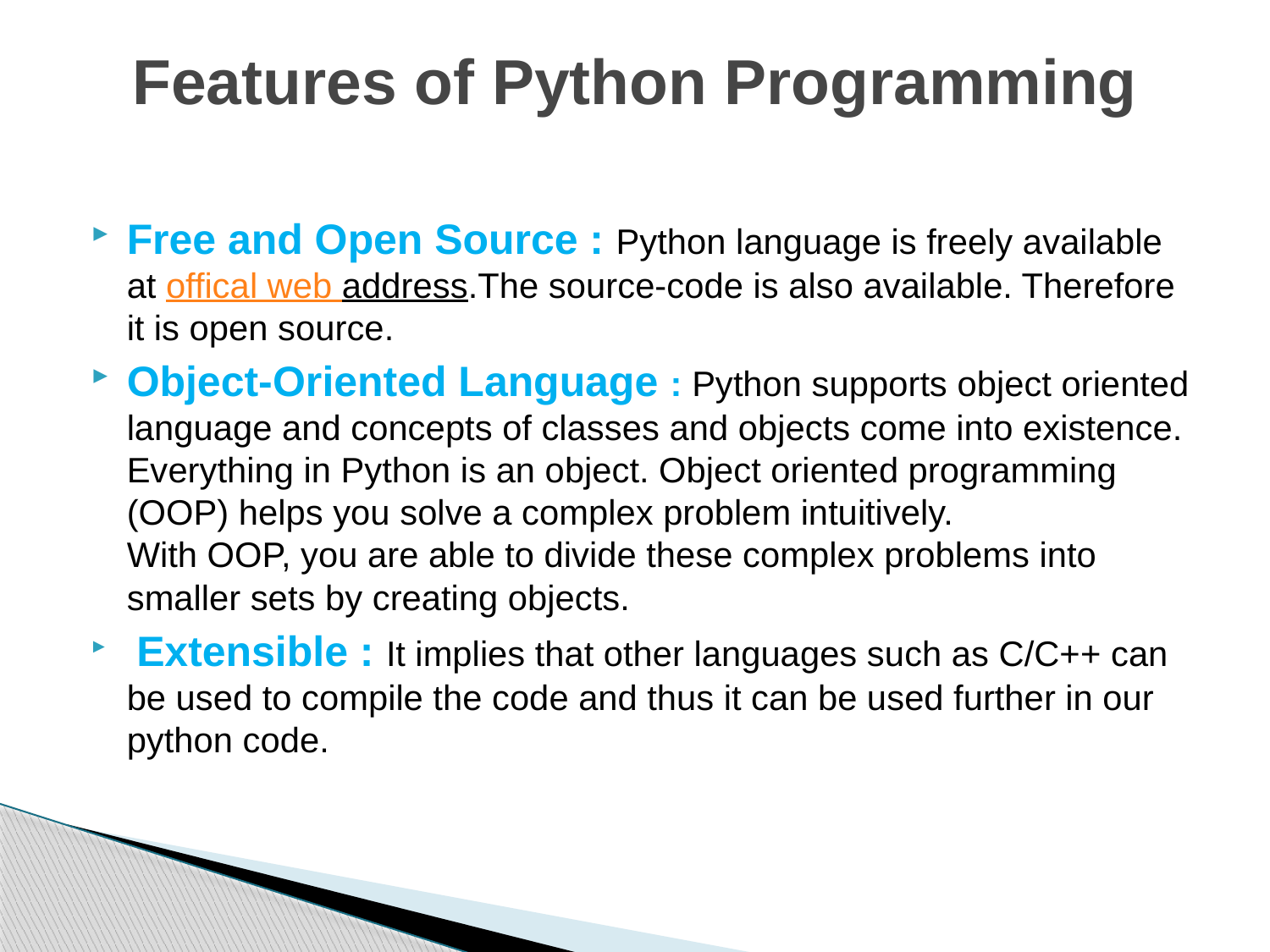

# Features of Python Programming
Free and Open Source : Python language is freely available at offical web address.The source-code is also available. Therefore it is open source.
Object-Oriented Language : Python supports object oriented language and concepts of classes and objects come into existence. Everything in Python is an object. Object oriented programming (OOP) helps you solve a complex problem intuitively.
With OOP, you are able to divide these complex problems into smaller sets by creating objects.
 Extensible : It implies that other languages such as C/C++ can be used to compile the code and thus it can be used further in our python code.